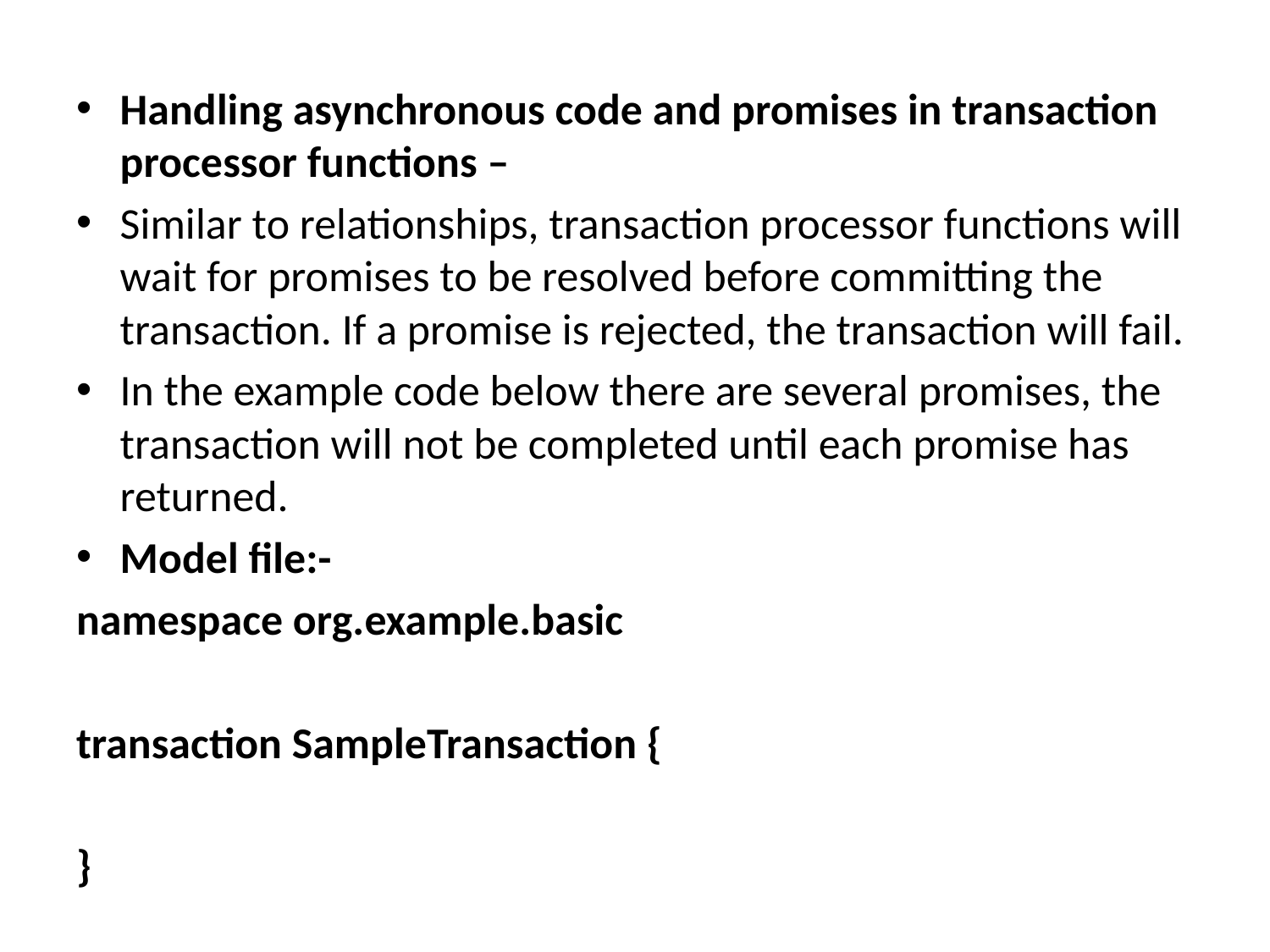

Handling asynchronous code and promises in transaction processor functions –
Similar to relationships, transaction processor functions will wait for promises to be resolved before committing the transaction. If a promise is rejected, the transaction will fail.
In the example code below there are several promises, the transaction will not be completed until each promise has returned.
Model file:-
namespace org.example.basic

transaction SampleTransaction {

}